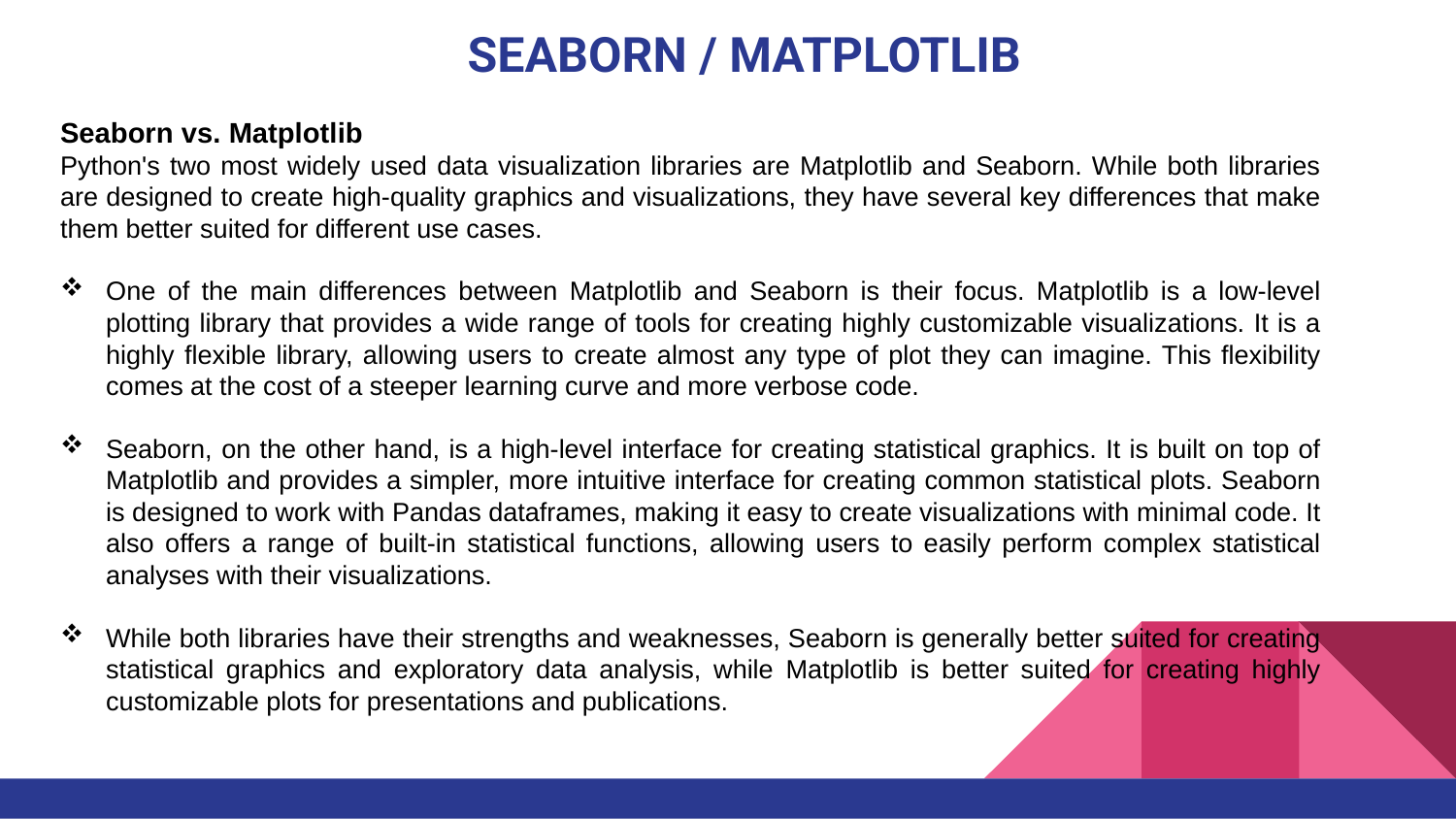

# SEABORN / MATPLOTLIB
Seaborn vs. Matplotlib
Python's two most widely used data visualization libraries are Matplotlib and Seaborn. While both libraries are designed to create high-quality graphics and visualizations, they have several key differences that make them better suited for different use cases.

One of the main differences between Matplotlib and Seaborn is their focus. Matplotlib is a low-level plotting library that provides a wide range of tools for creating highly customizable visualizations. It is a highly flexible library, allowing users to create almost any type of plot they can imagine. This flexibility comes at the cost of a steeper learning curve and more verbose code.

Seaborn, on the other hand, is a high-level interface for creating statistical graphics. It is built on top of Matplotlib and provides a simpler, more intuitive interface for creating common statistical plots. Seaborn is designed to work with Pandas dataframes, making it easy to create visualizations with minimal code. It also offers a range of built-in statistical functions, allowing users to easily perform complex statistical analyses with their visualizations.

While both libraries have their strengths and weaknesses, Seaborn is generally better suited for creating statistical graphics and exploratory data analysis, while Matplotlib is better suited for creating highly customizable plots for presentations and publications.